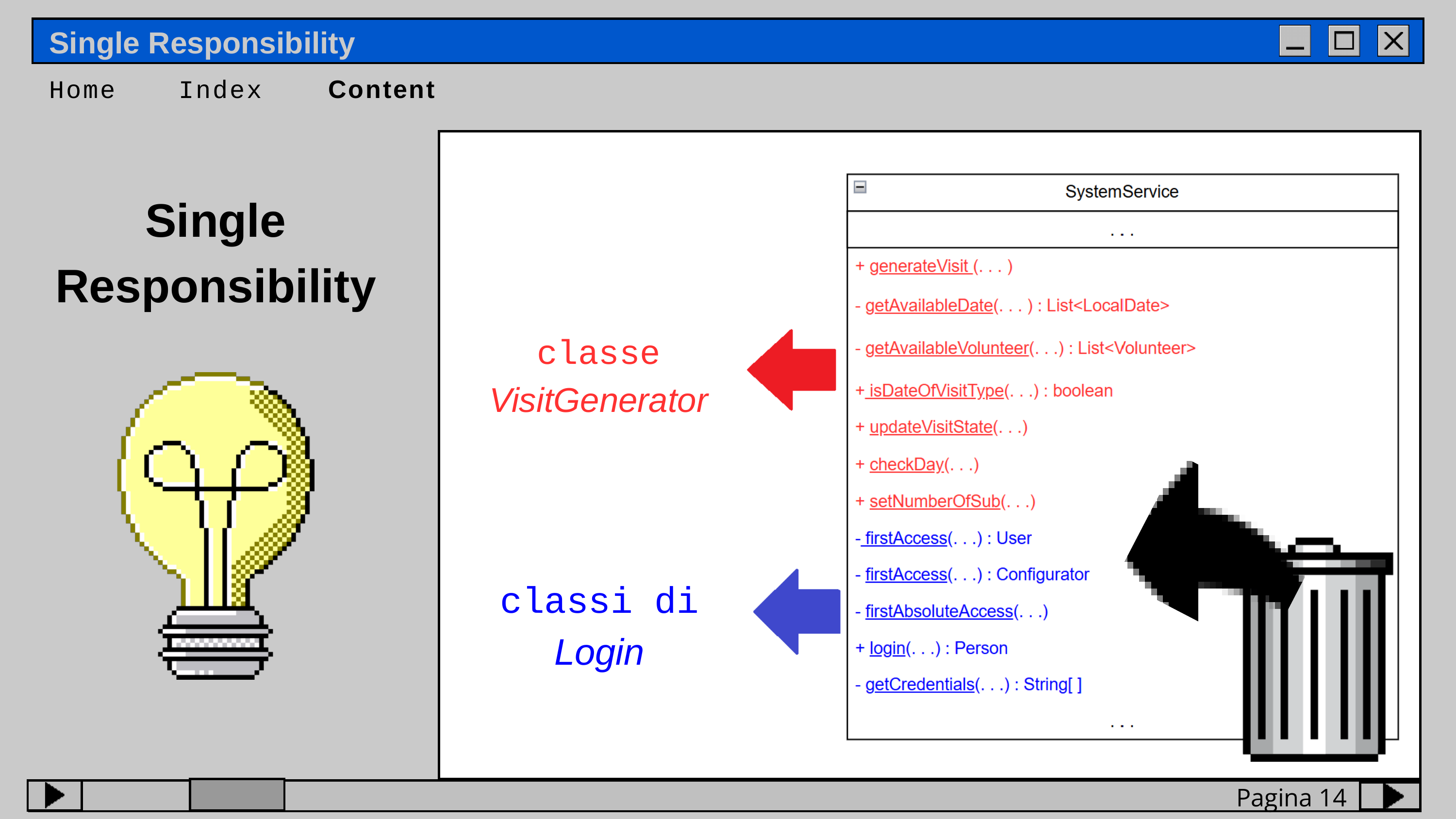

Single Responsibility

Home
Index
Content

Single
Responsibility
classe
VisitGenerator

classi di
Login
Pagina 14